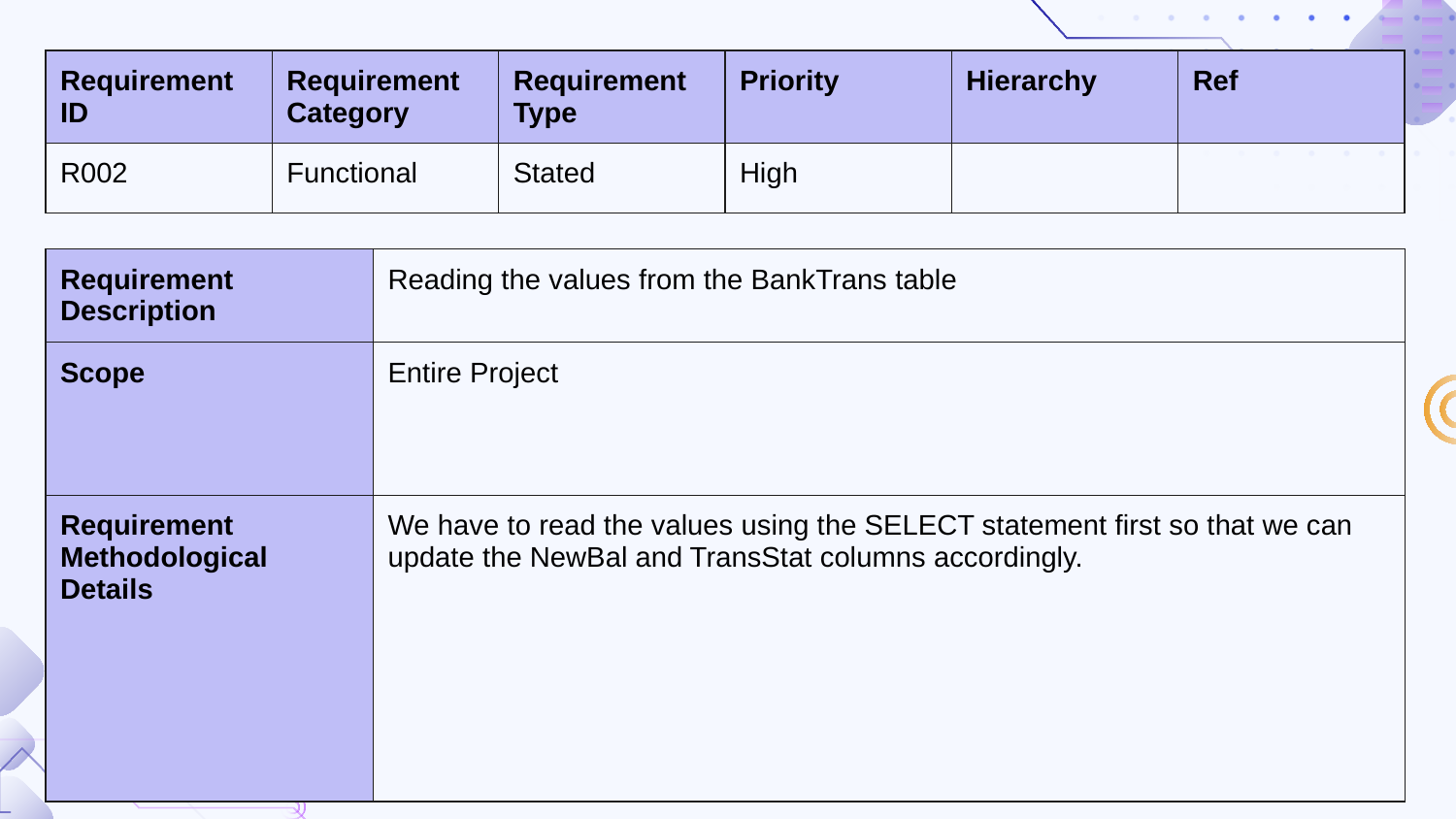

| Requirement ID | Requirement Category | Requirement Type | Priority | Hierarchy | Ref |
| --- | --- | --- | --- | --- | --- |
| R002 | Functional | Stated | High |  |  |
| Requirement Description | Reading the values from the BankTrans table |
| --- | --- |
| Scope | Entire Project |
| Requirement Methodological Details | We have to read the values using the SELECT statement first so that we can update the NewBal and TransStat columns accordingly. |